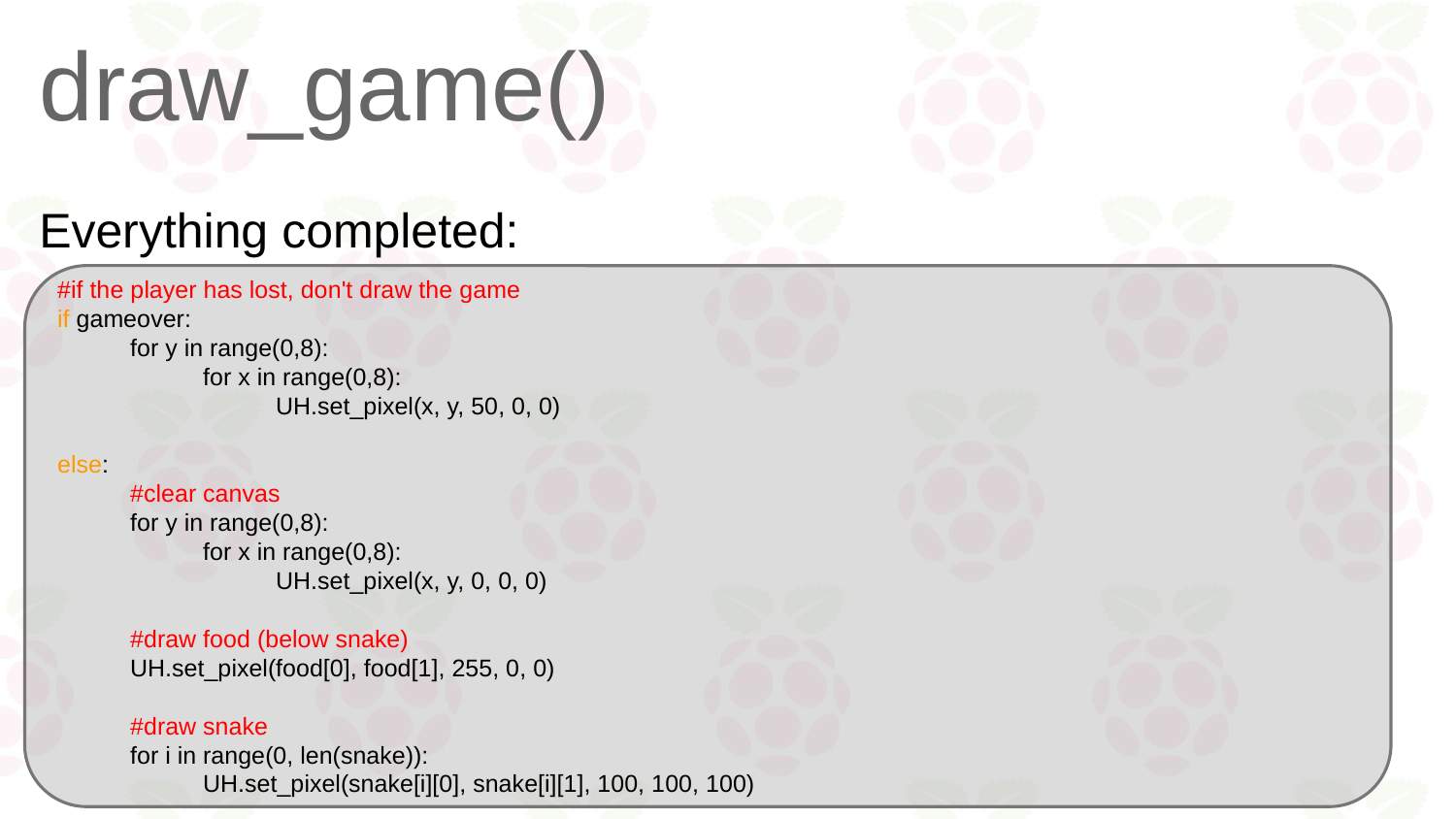

# draw_game()

Everything completed:

#if the player has lost, don't draw the game
if gameover:
for y in range(0,8):
for x in range(0,8):
UH.set_pixel(x, y, 50, 0, 0)

else:
#clear canvas
for y in range(0,8):
for x in range(0,8):
UH.set_pixel(x, y, 0, 0, 0)

#draw food (below snake)
UH.set_pixel(food[0], food[1], 255, 0, 0)

#draw snake
for i in range(0, len(snake)):
UH.set_pixel(snake[i][0], snake[i][1], 100, 100, 100)